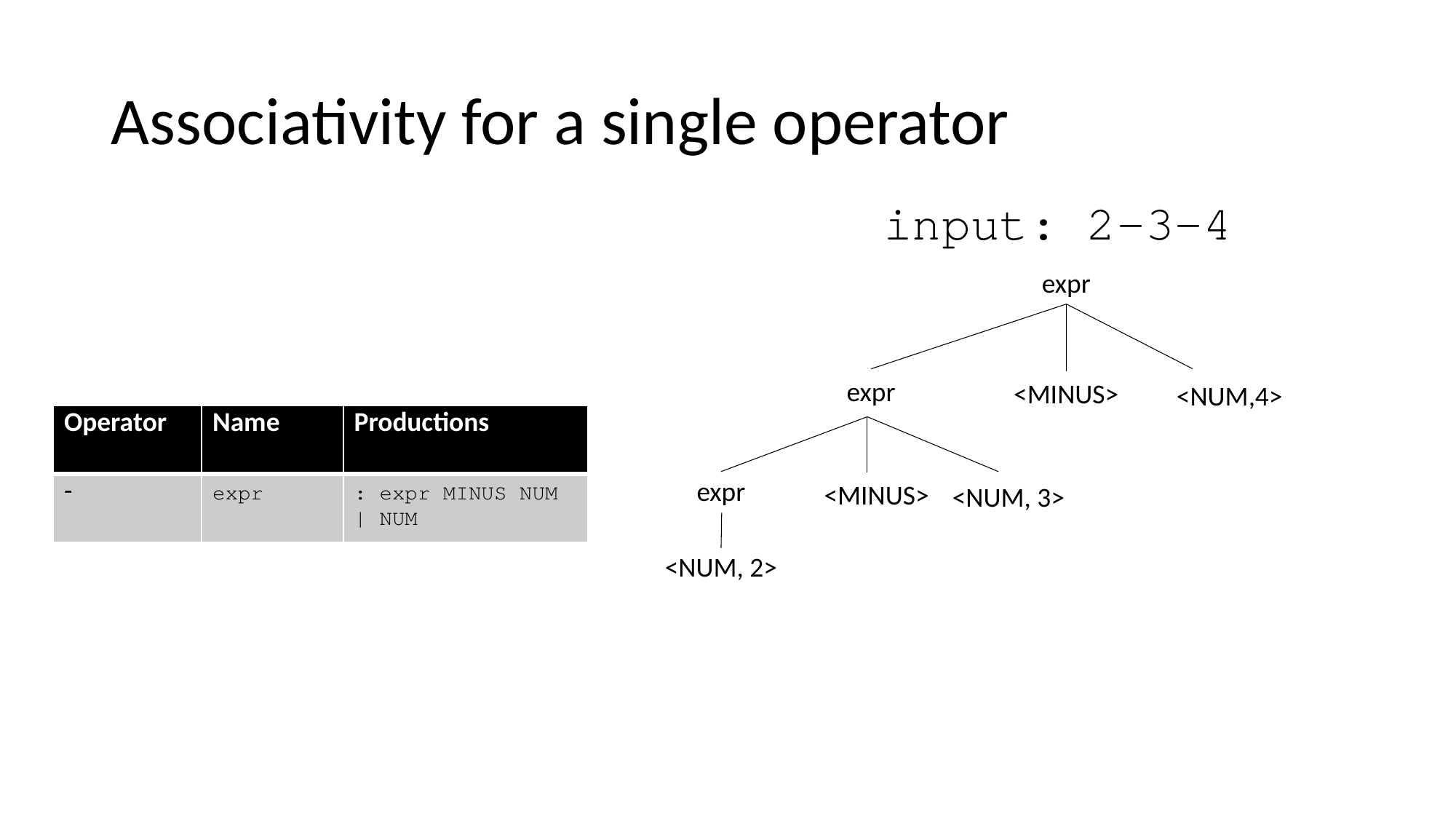

# Associativity for a single operator
input: 2-3-4
expr
expr
<MINUS>
<NUM,4>
| Operator | Name | Productions |
| --- | --- | --- |
| - | expr | : expr MINUS NUM | NUM |
expr
<MINUS>
<NUM, 3>
<NUM, 2>